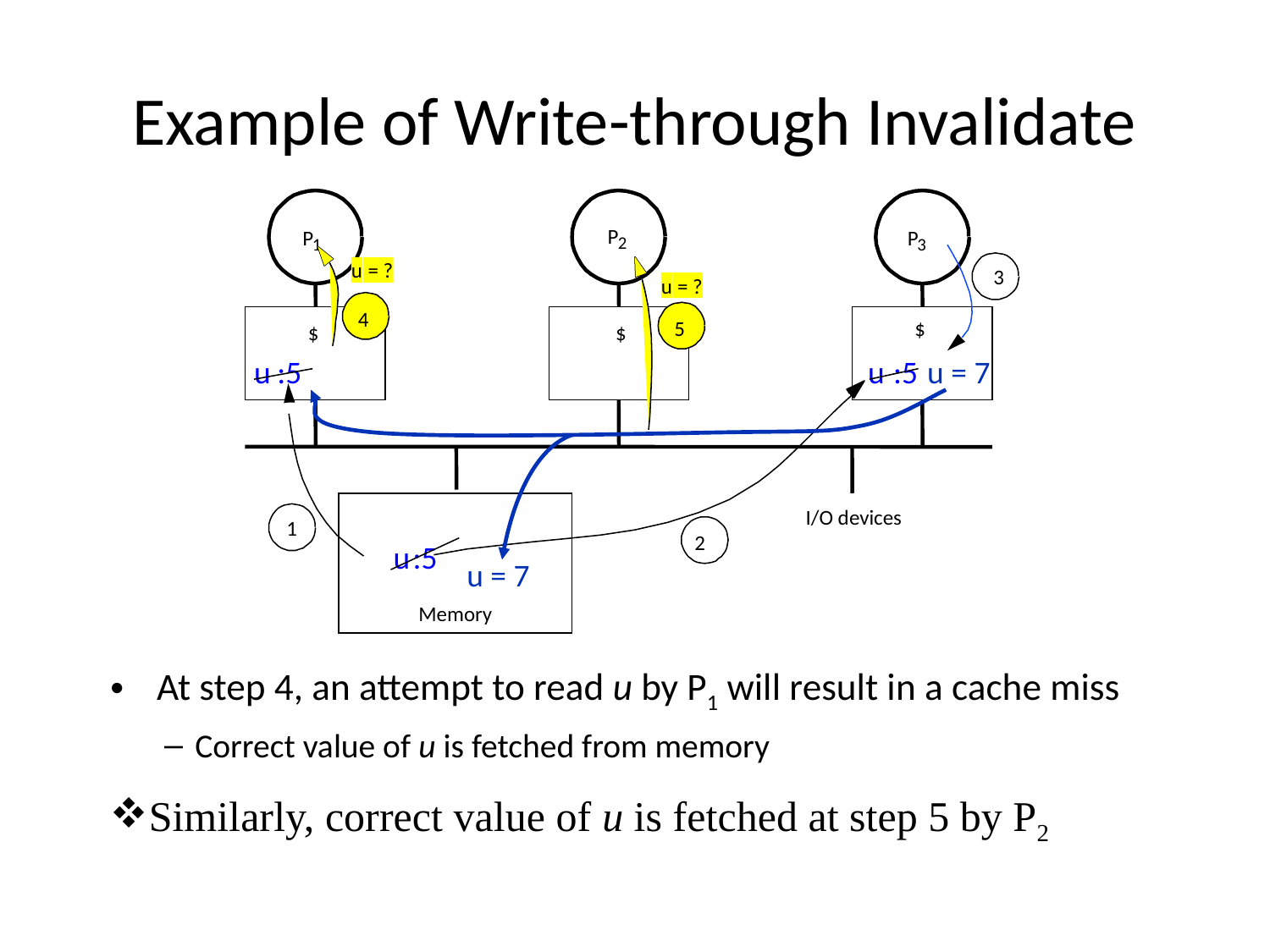

# Example of Write-through Invalidate

P
P
P
2
1
3

3
 u = 7

u = 7

u
 = ?

4

u
 = ?

5

$
$
$
u
 :5

1

u
 :5

2

I/O devices
u
 :5
Memory
At step 4, an attempt to read u by P1 will result in a cache miss
Correct value of u is fetched from memory
Similarly, correct value of u is fetched at step 5 by P2